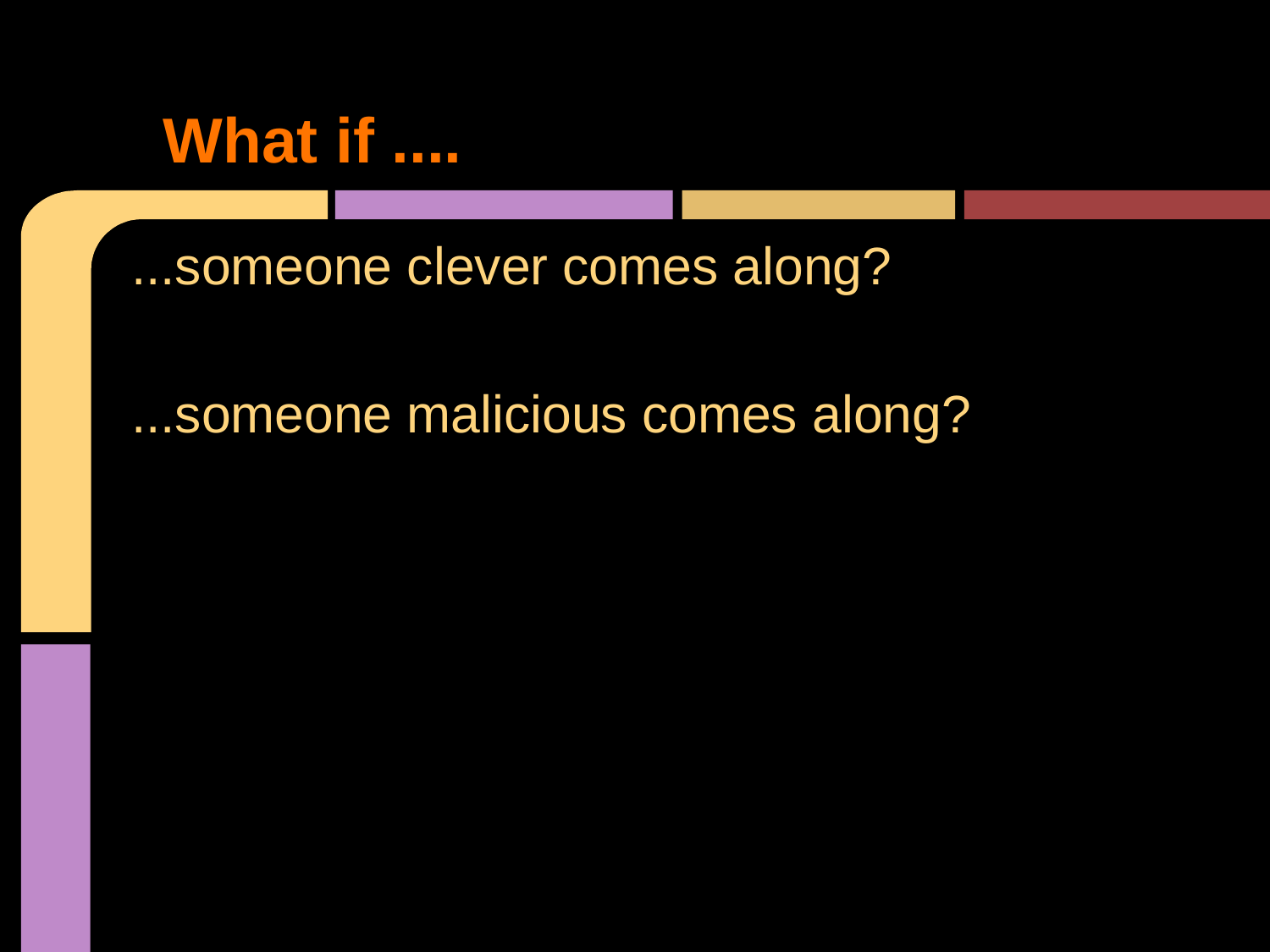

# What if ....
...someone clever comes along?

...someone malicious comes along?